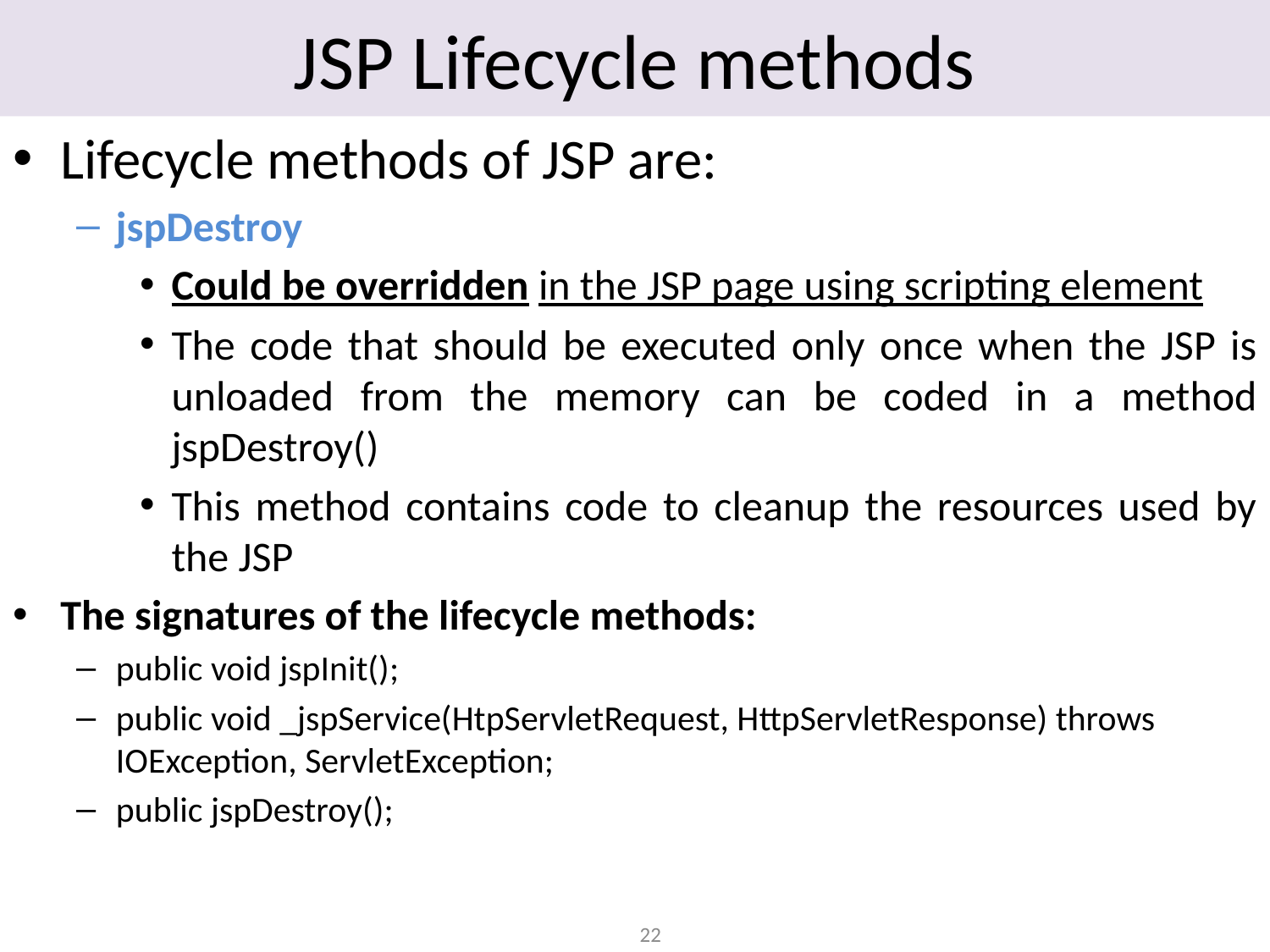

# JSP Lifecycle methods
Lifecycle methods of JSP are:
jspDestroy
Could be overridden in the JSP page using scripting element
The code that should be executed only once when the JSP is unloaded from the memory can be coded in a method jspDestroy()
This method contains code to cleanup the resources used by the JSP
The signatures of the lifecycle methods:
public void jspInit();
public void _jspService(HtpServletRequest, HttpServletResponse) throws IOException, ServletException;
public jspDestroy();

22